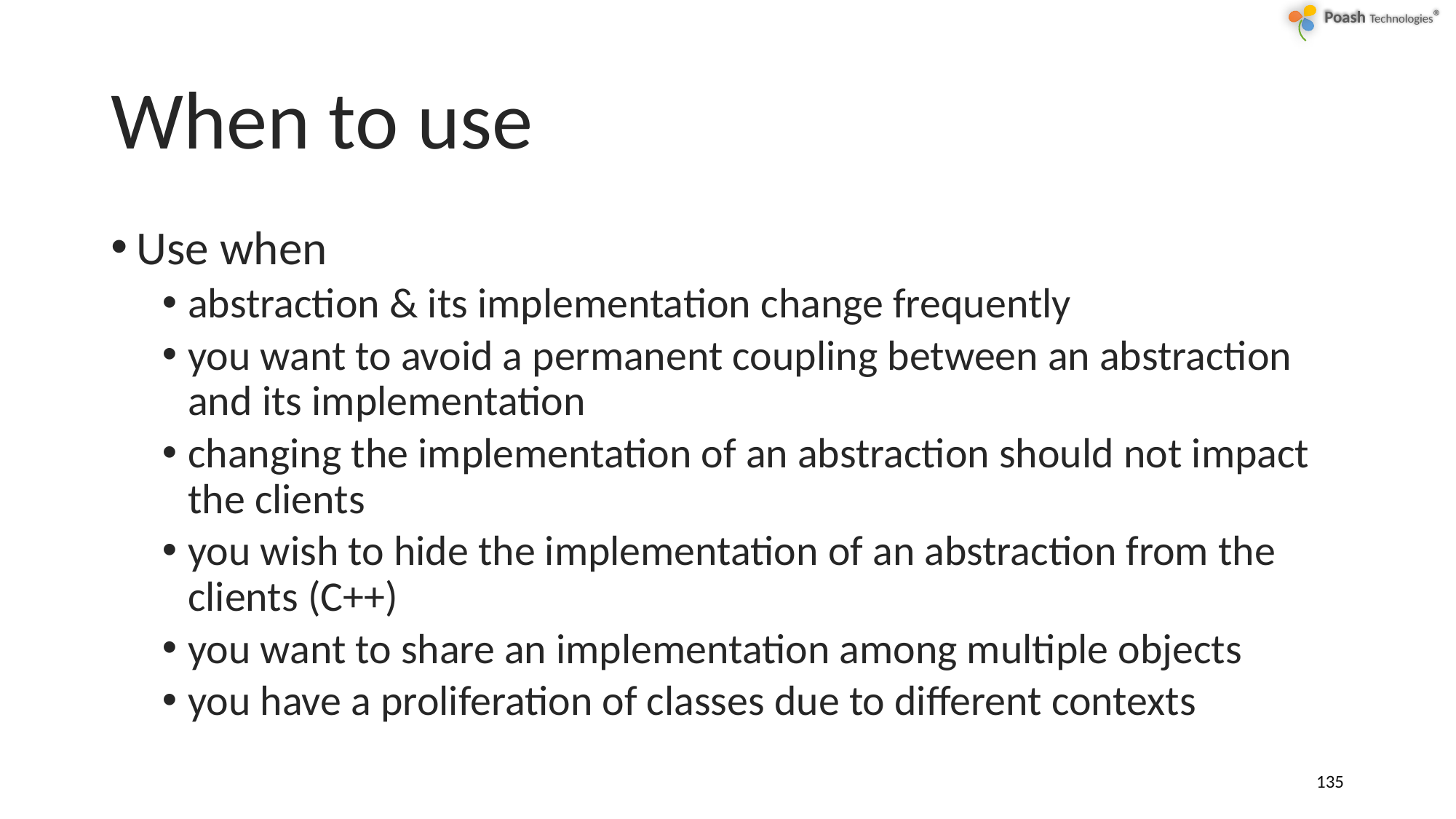

# When to use
Use when
abstraction & its implementation change frequently
you want to avoid a permanent coupling between an abstraction and its implementation
changing the implementation of an abstraction should not impact the clients
you wish to hide the implementation of an abstraction from the clients (C++)
you want to share an implementation among multiple objects
you have a proliferation of classes due to different contexts
135